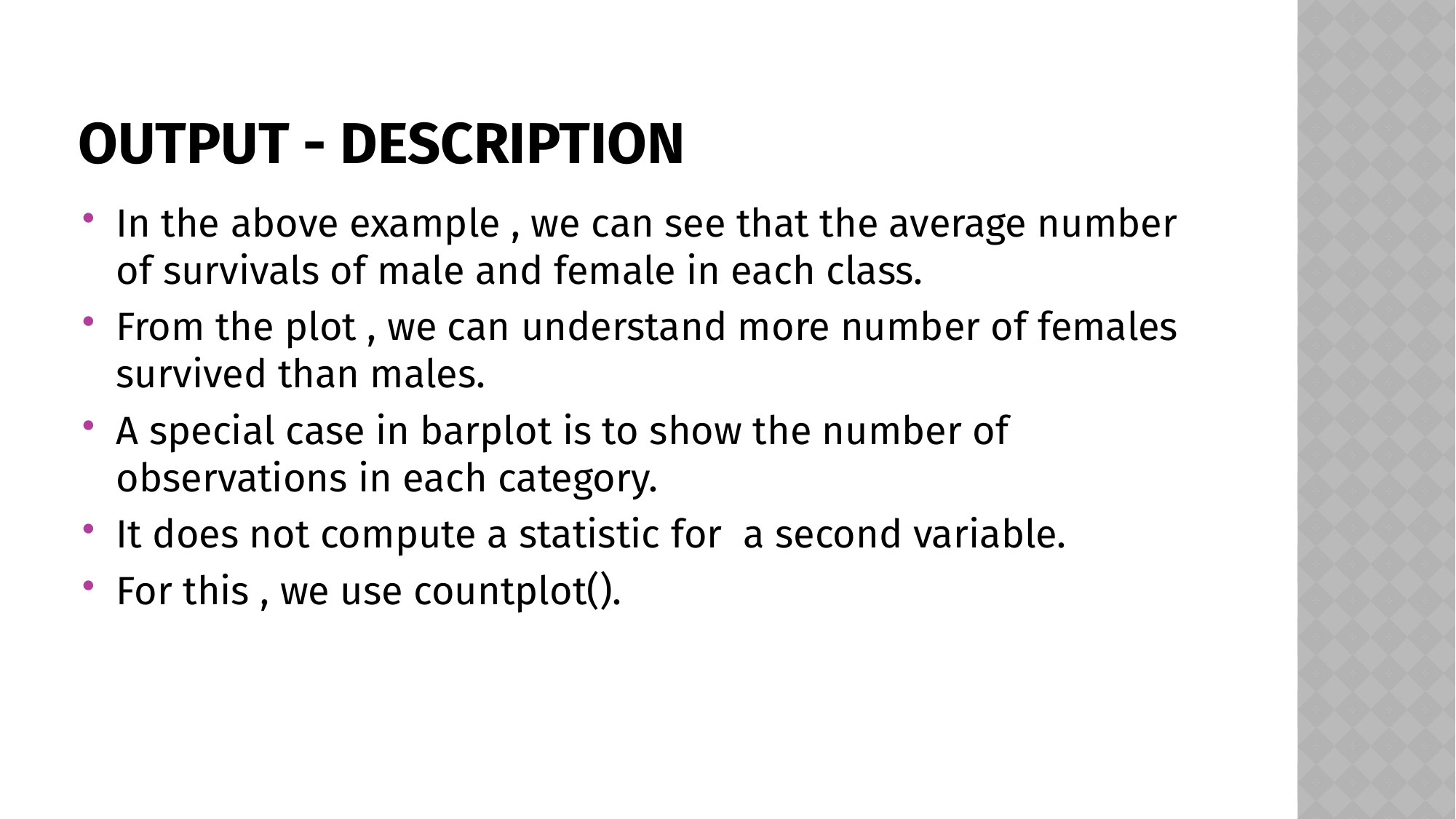

# Output - description
In the above example , we can see that the average number of survivals of male and female in each class.
From the plot , we can understand more number of females survived than males.
A special case in barplot is to show the number of observations in each category.
It does not compute a statistic for  a second variable.
For this , we use countplot().